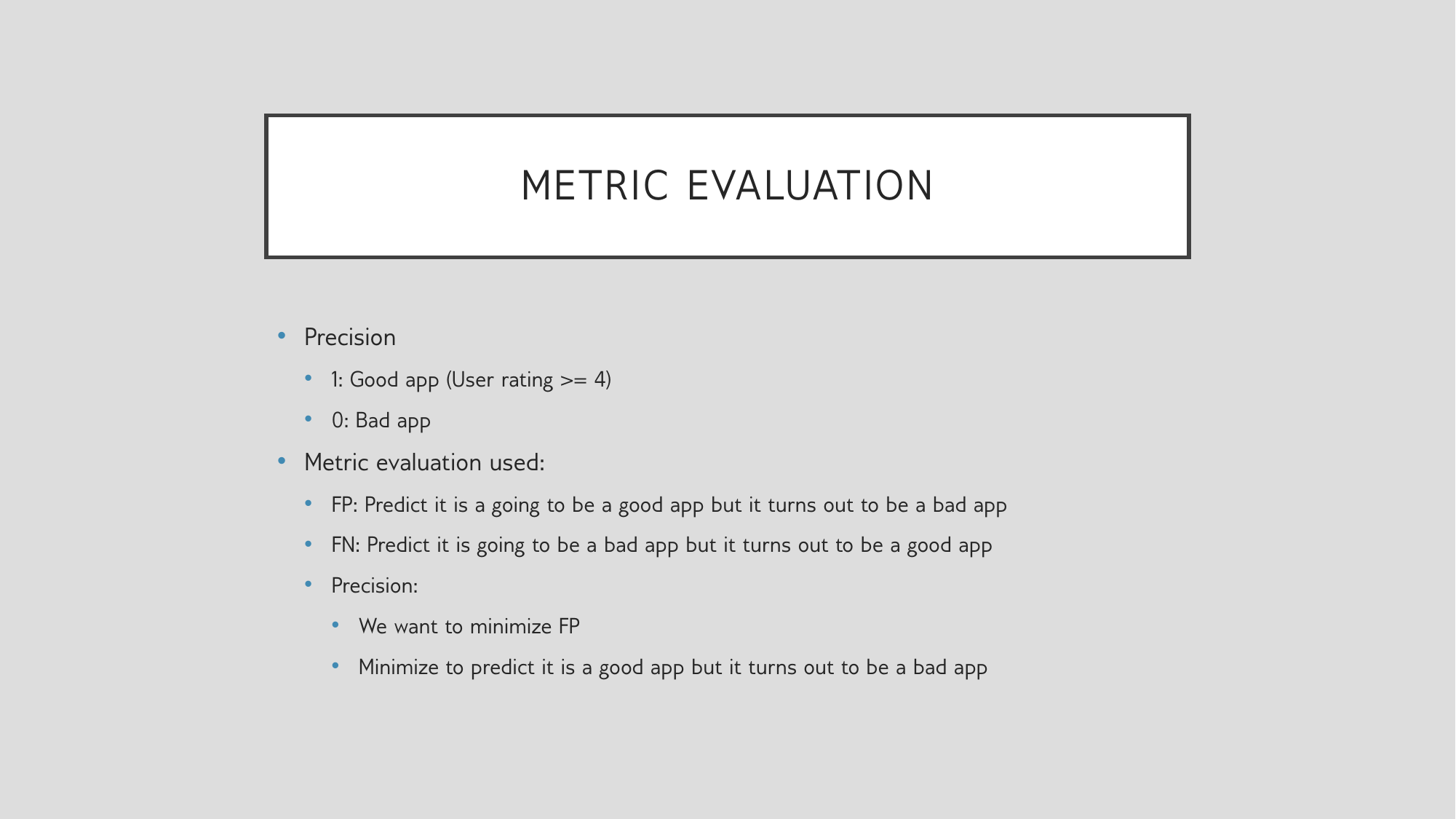

# Metric evaluation
Precision
1: Good app (User rating >= 4)
0: Bad app
Metric evaluation used:
FP: Predict it is a going to be a good app but it turns out to be a bad app
FN: Predict it is going to be a bad app but it turns out to be a good app
Precision:
We want to minimize FP
Minimize to predict it is a good app but it turns out to be a bad app